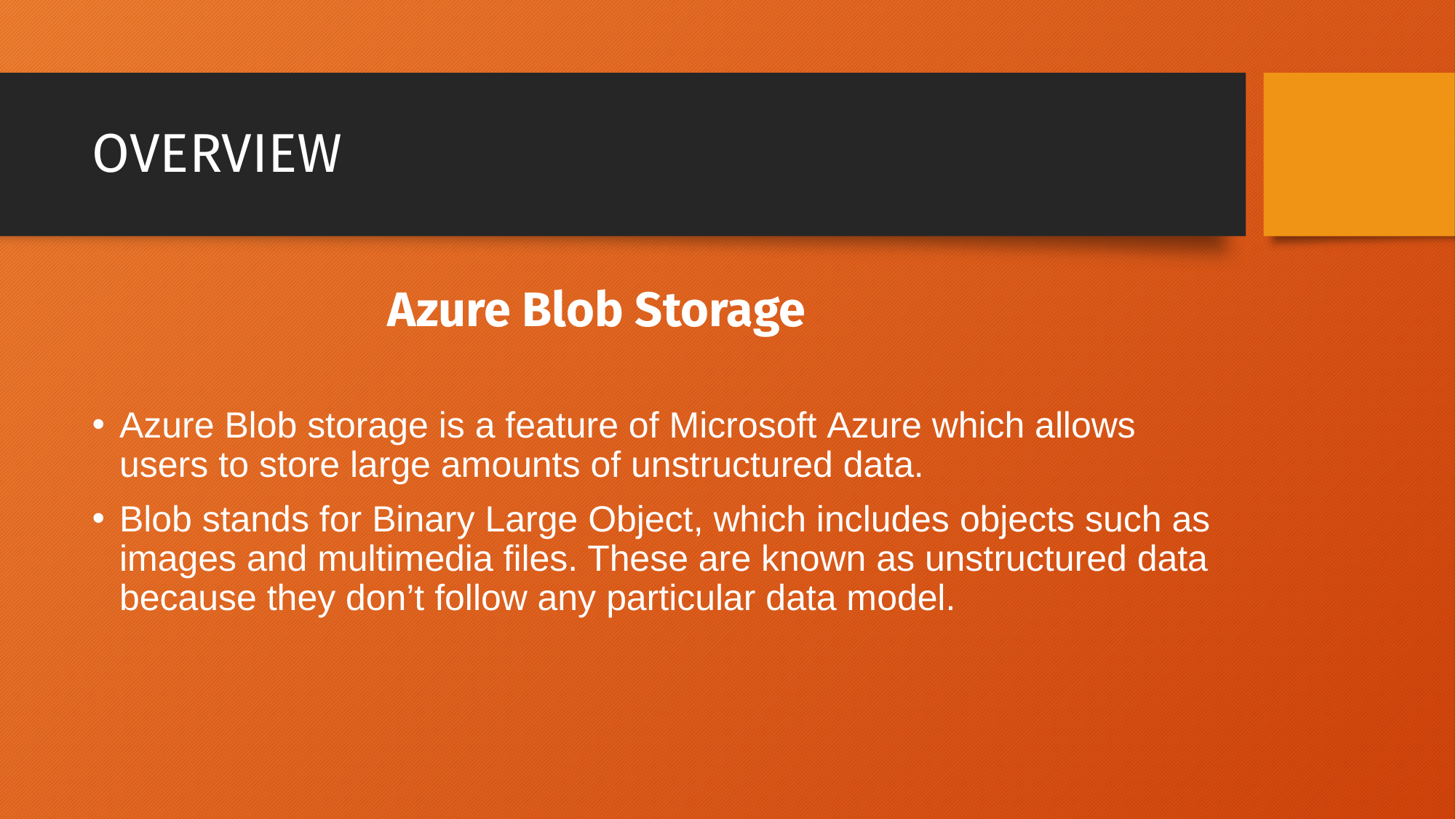

# OVERVIEW
   		        Azure Blob Storage

Azure Blob storage is a feature of Microsoft Azure which allows users to store large amounts of unstructured data.
Blob stands for Binary Large Object, which includes objects such as images and multimedia files. These are known as unstructured data because they don’t follow any particular data model.